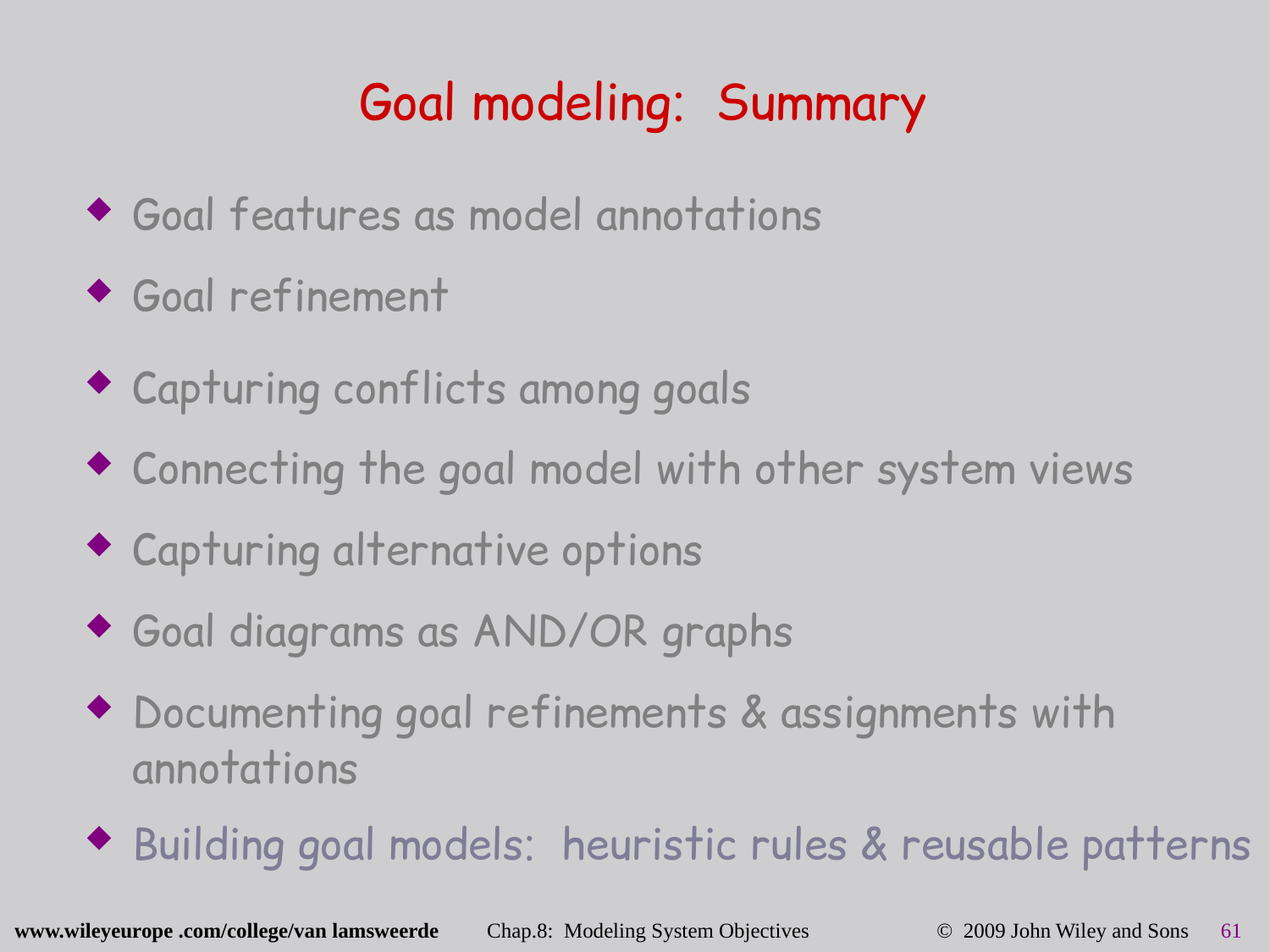

# Goal modeling:  Summary
Goal features as model annotations
Goal refinement
Capturing conflicts among goals
Connecting the goal model with other system views
Capturing alternative options
Goal diagrams as AND/OR graphs
Documenting goal refinements & assignments with annotations
Building goal models:  heuristic rules & reusable patterns